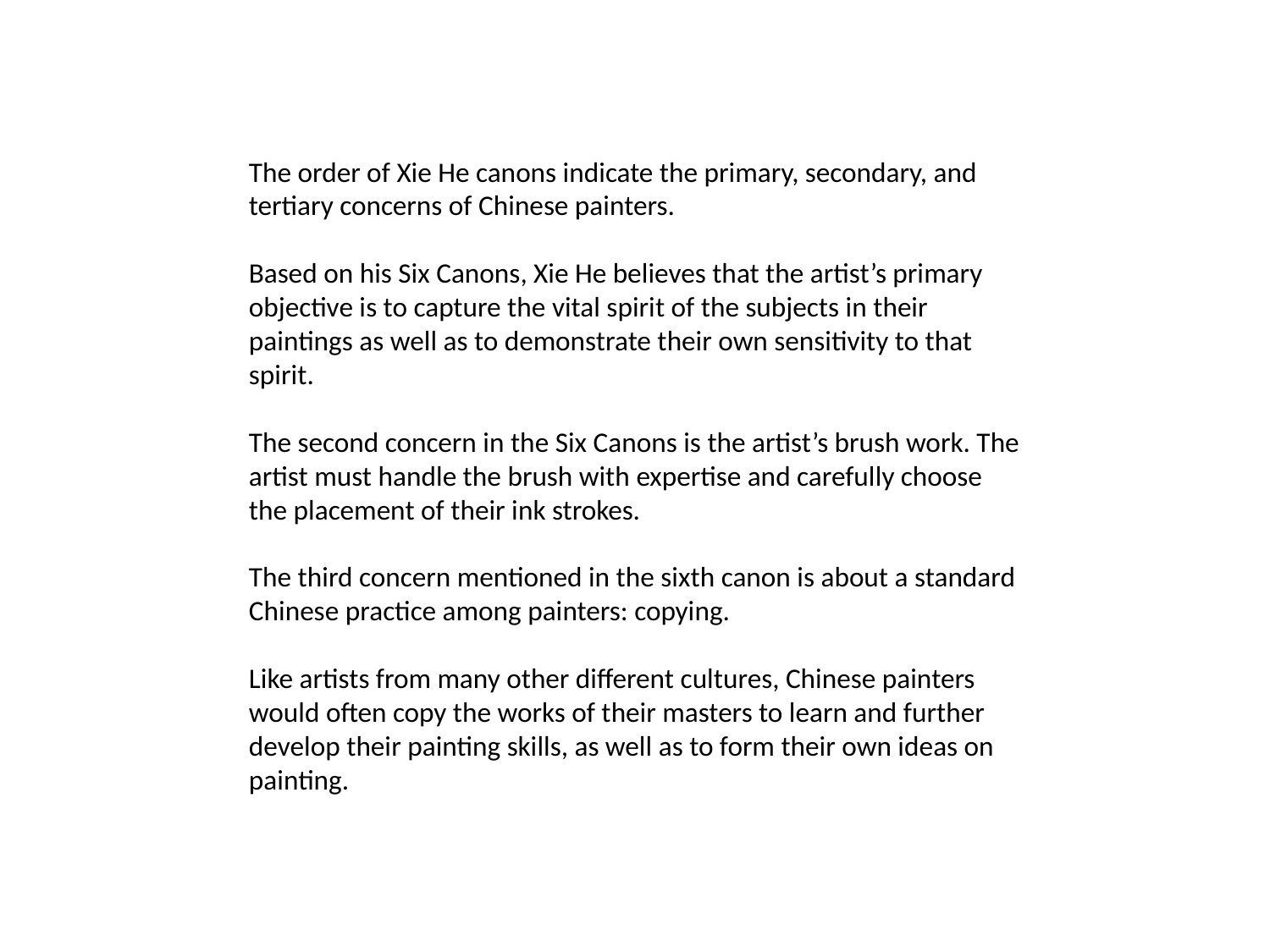

The order of Xie He canons indicate the primary, secondary, and tertiary concerns of Chinese painters.

Based on his Six Canons, Xie He believes that the artist’s primary objective is to capture the vital spirit of the subjects in their paintings as well as to demonstrate their own sensitivity to that spirit.

The second concern in the Six Canons is the artist’s brush work. The artist must handle the brush with expertise and carefully choose the placement of their ink strokes.

The third concern mentioned in the sixth canon is about a standard Chinese practice among painters: copying.

Like artists from many other different cultures, Chinese painters would often copy the works of their masters to learn and further develop their painting skills, as well as to form their own ideas on painting.